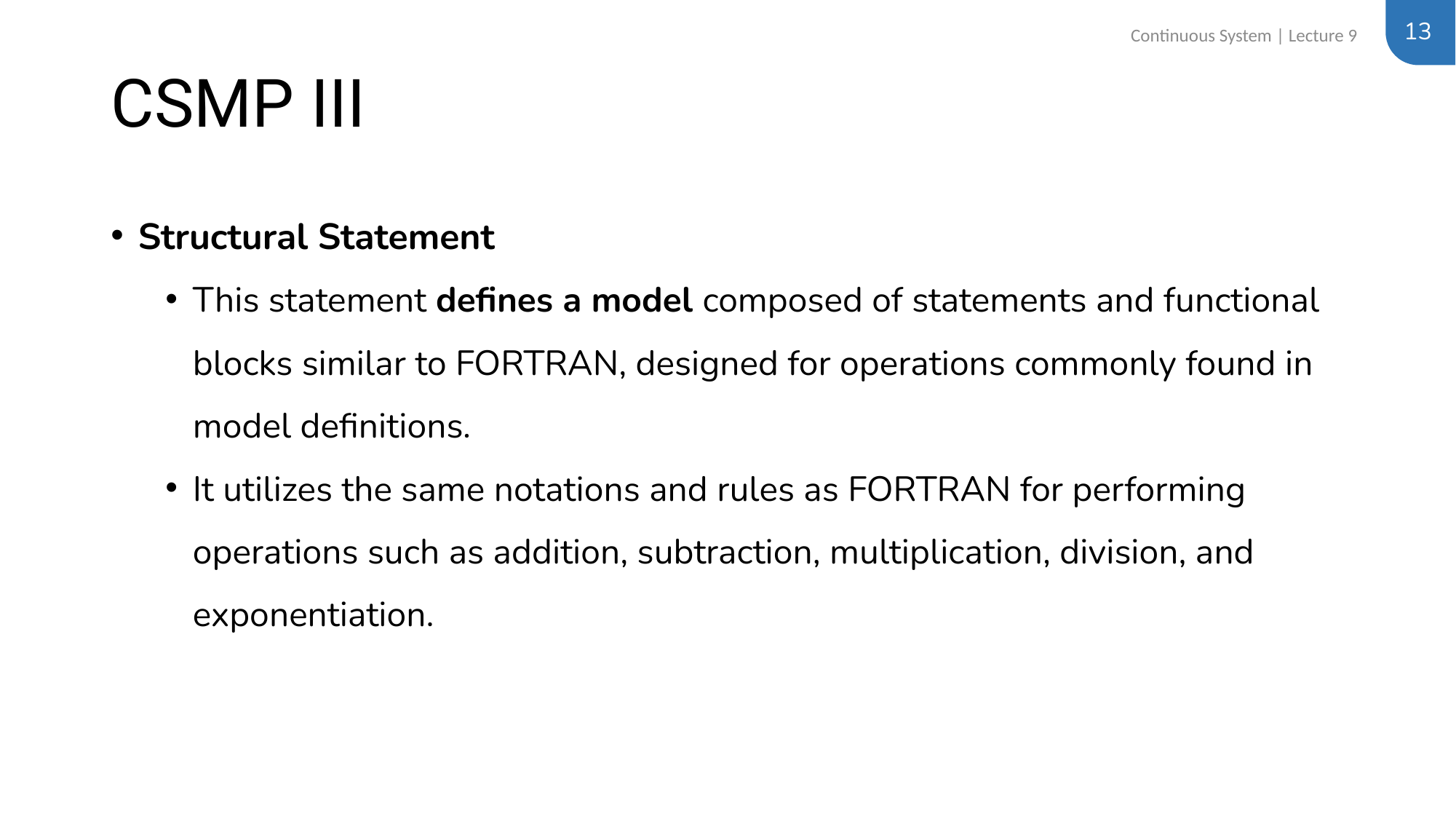

13
Continuous System | Lecture 9
# CSMP III
Structural Statement
This statement defines a model composed of statements and functional blocks similar to FORTRAN, designed for operations commonly found in model definitions.
It utilizes the same notations and rules as FORTRAN for performing operations such as addition, subtraction, multiplication, division, and exponentiation.